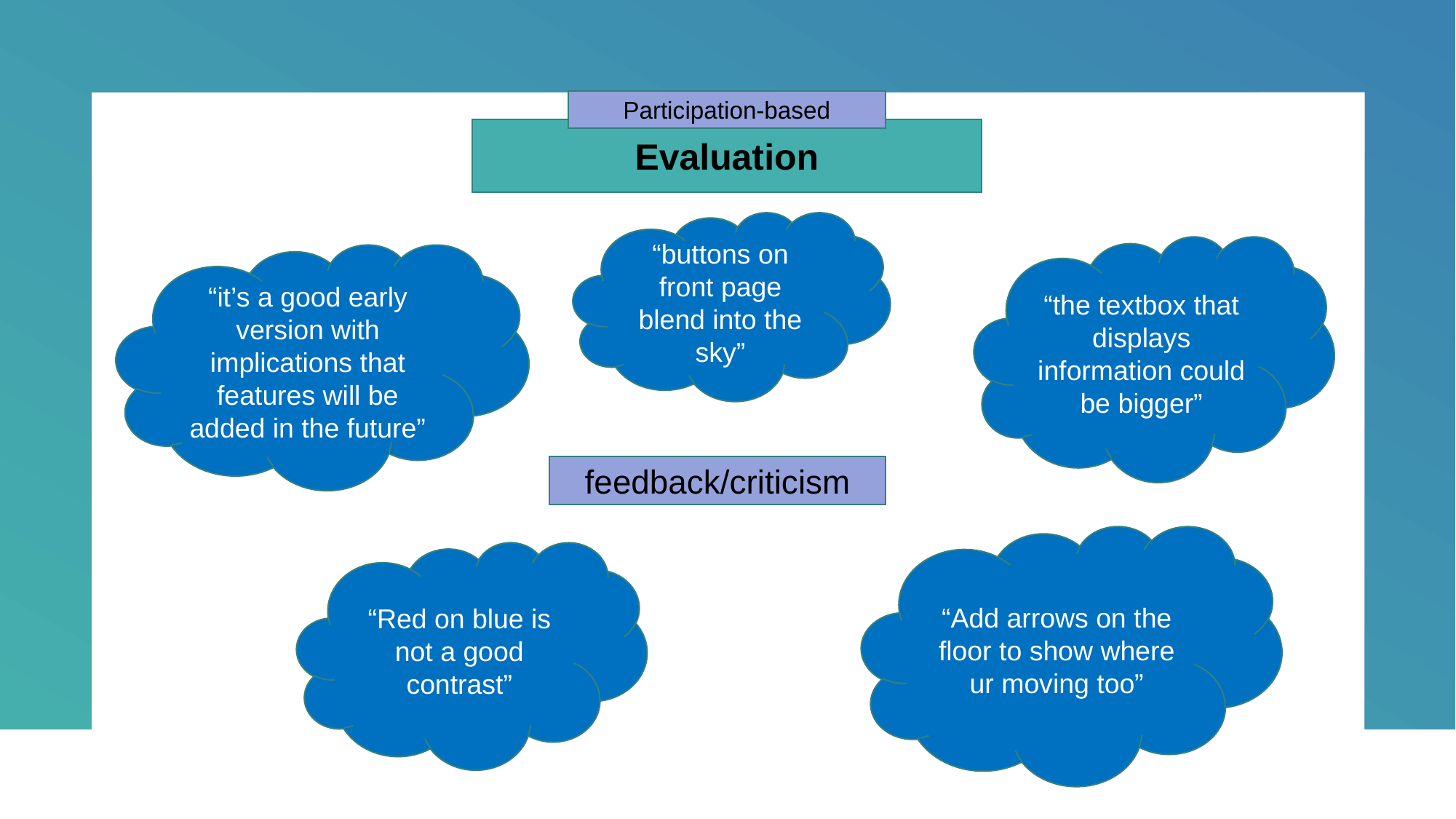

Participation-based
Evaluation
“buttons on front page blend into the sky”
“the textbox that displays information could be bigger”
“it’s a good early version with implications that features will be added in the future”
feedback/criticism
“Add arrows on the floor to show where ur moving too”
“Red on blue is not a good contrast”